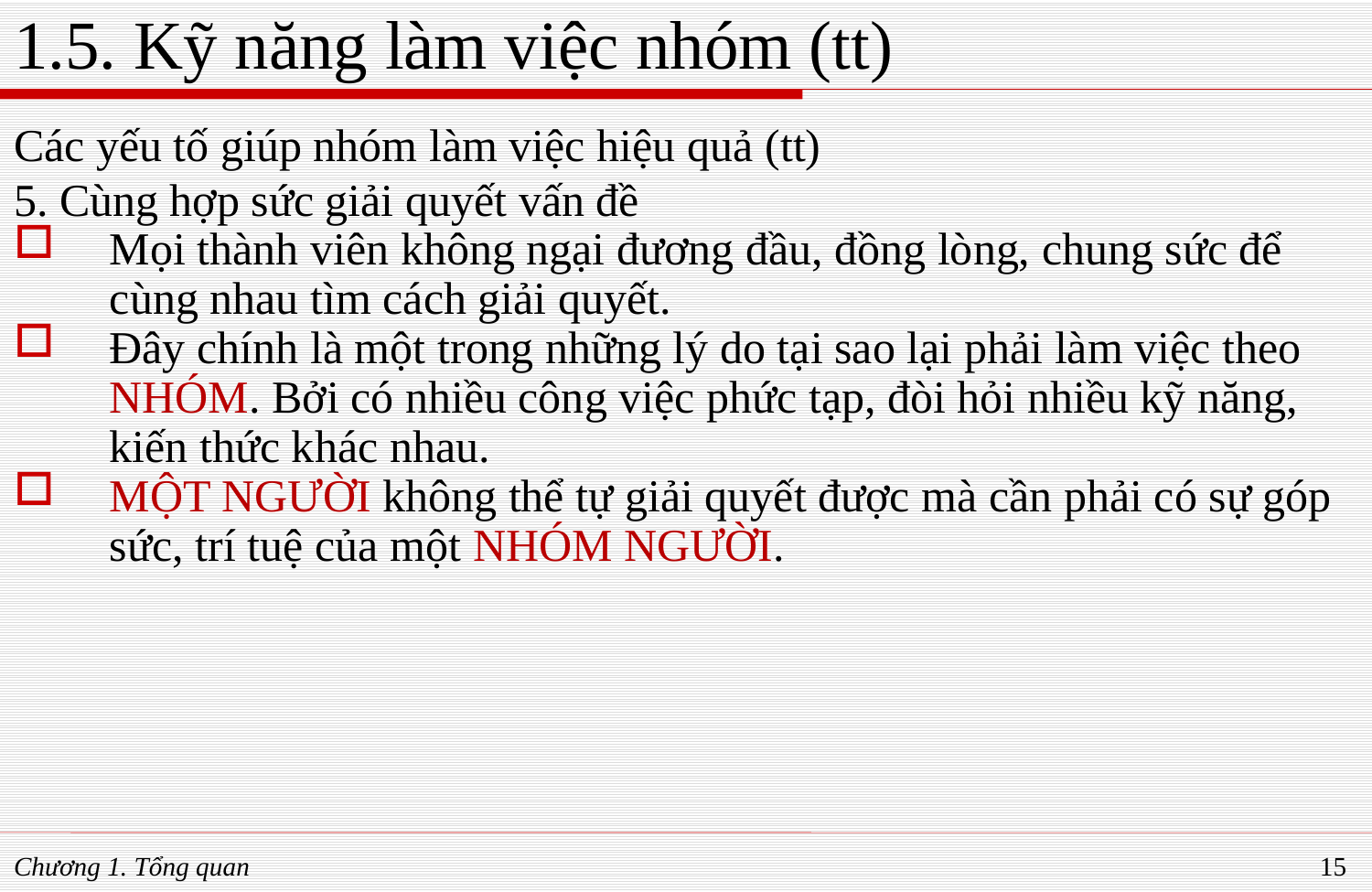

# 1.5. Kỹ năng làm việc nhóm (tt)
Các yếu tố giúp nhóm làm việc hiệu quả (tt)
5. Cùng hợp sức giải quyết vấn đề
Mọi thành viên không ngại đương đầu, đồng lòng, chung sức để cùng nhau tìm cách giải quyết.
Đây chính là một trong những lý do tại sao lại phải làm việc theo NHÓM. Bởi có nhiều công việc phức tạp, đòi hỏi nhiều kỹ năng, kiến thức khác nhau.
MỘT NGƯỜI không thể tự giải quyết được mà cần phải có sự góp sức, trí tuệ của một NHÓM NGƯỜI.

Chương 1. Tổng quan
15